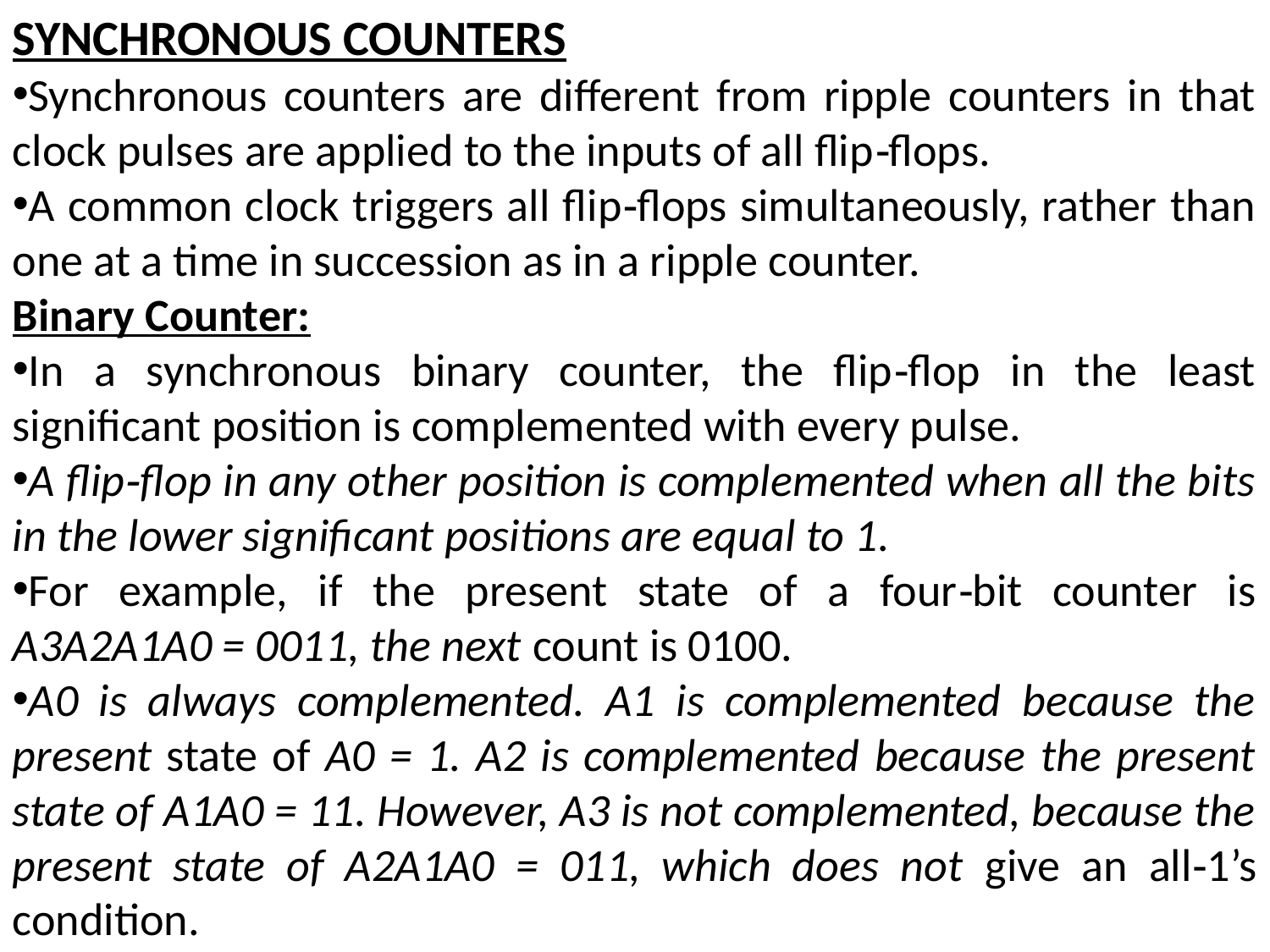

SYNCHRONOUS COUNTERS
Synchronous counters are different from ripple counters in that clock pulses are applied to the inputs of all flip‐flops.
A common clock triggers all flip‐flops simultaneously, rather than one at a time in succession as in a ripple counter.
Binary Counter:
In a synchronous binary counter, the flip‐flop in the least significant position is complemented with every pulse.
A flip‐flop in any other position is complemented when all the bits in the lower significant positions are equal to 1.
For example, if the present state of a four‐bit counter is A3A2A1A0 = 0011, the next count is 0100.
A0 is always complemented. A1 is complemented because the present state of A0 = 1. A2 is complemented because the present state of A1A0 = 11. However, A3 is not complemented, because the present state of A2A1A0 = 011, which does not give an all‐1’s condition.